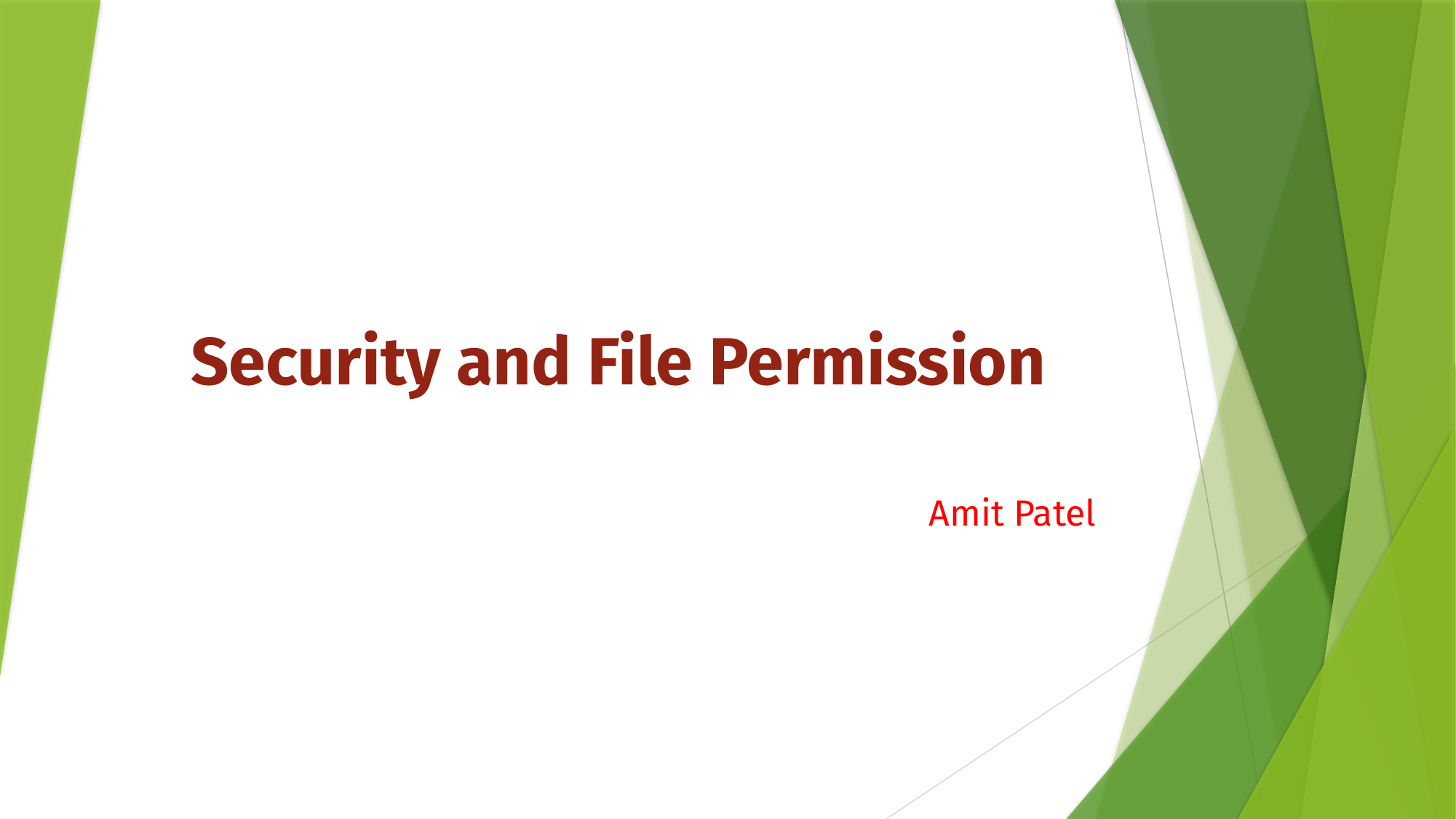

# Security and File Permission
Amit Patel